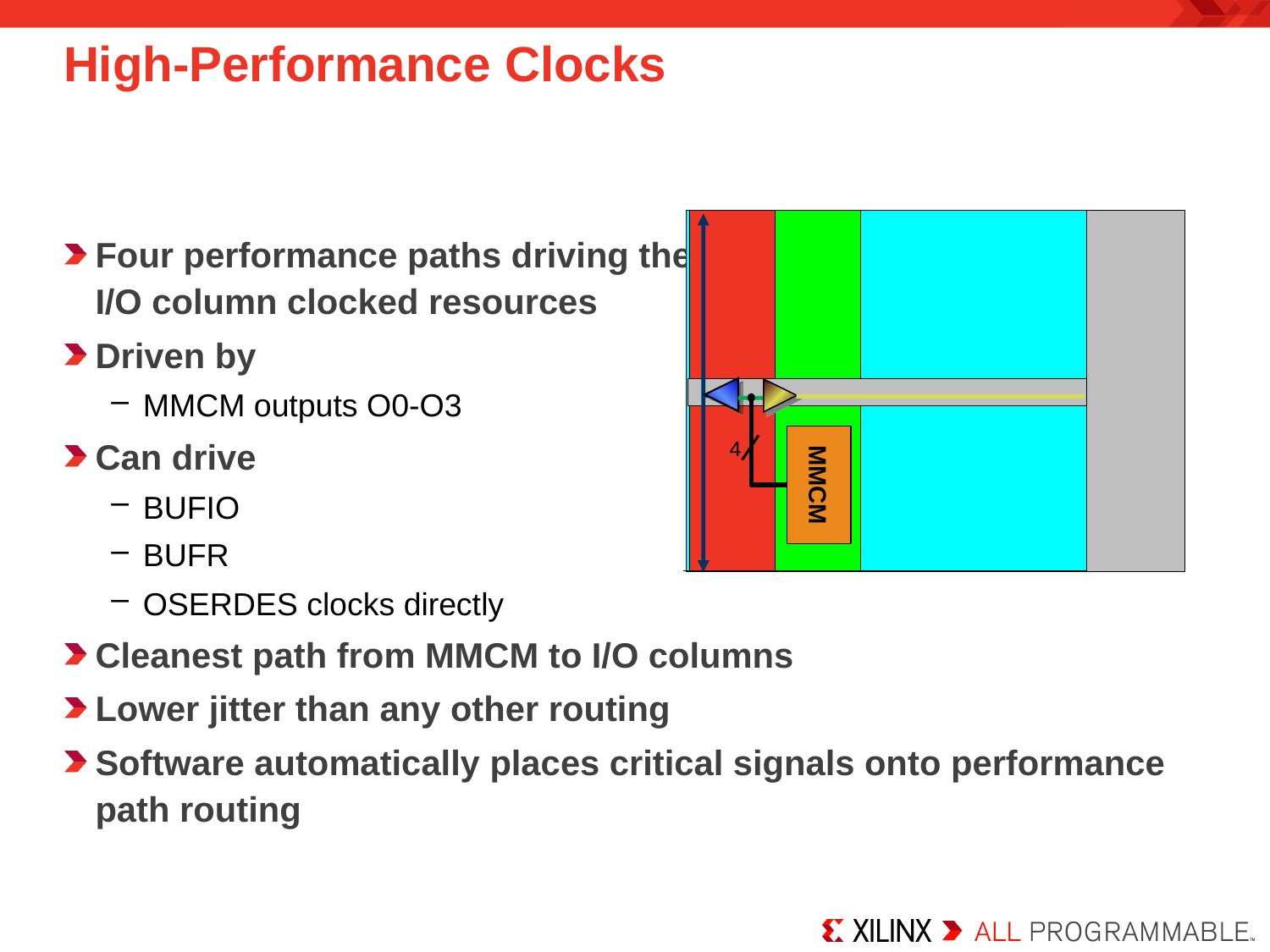

High-Performance Clocks
Four performance paths driving the
I/O column clocked resources
Driven by
MMCM outputs O0-O3
Can drive
BUFIO
BUFR
OSERDES clocks directly
Cleanest path from MMCM to I/O columns
Lower jitter than any other routing
Software automatically places critical signals onto performance path routing

MMCM

4